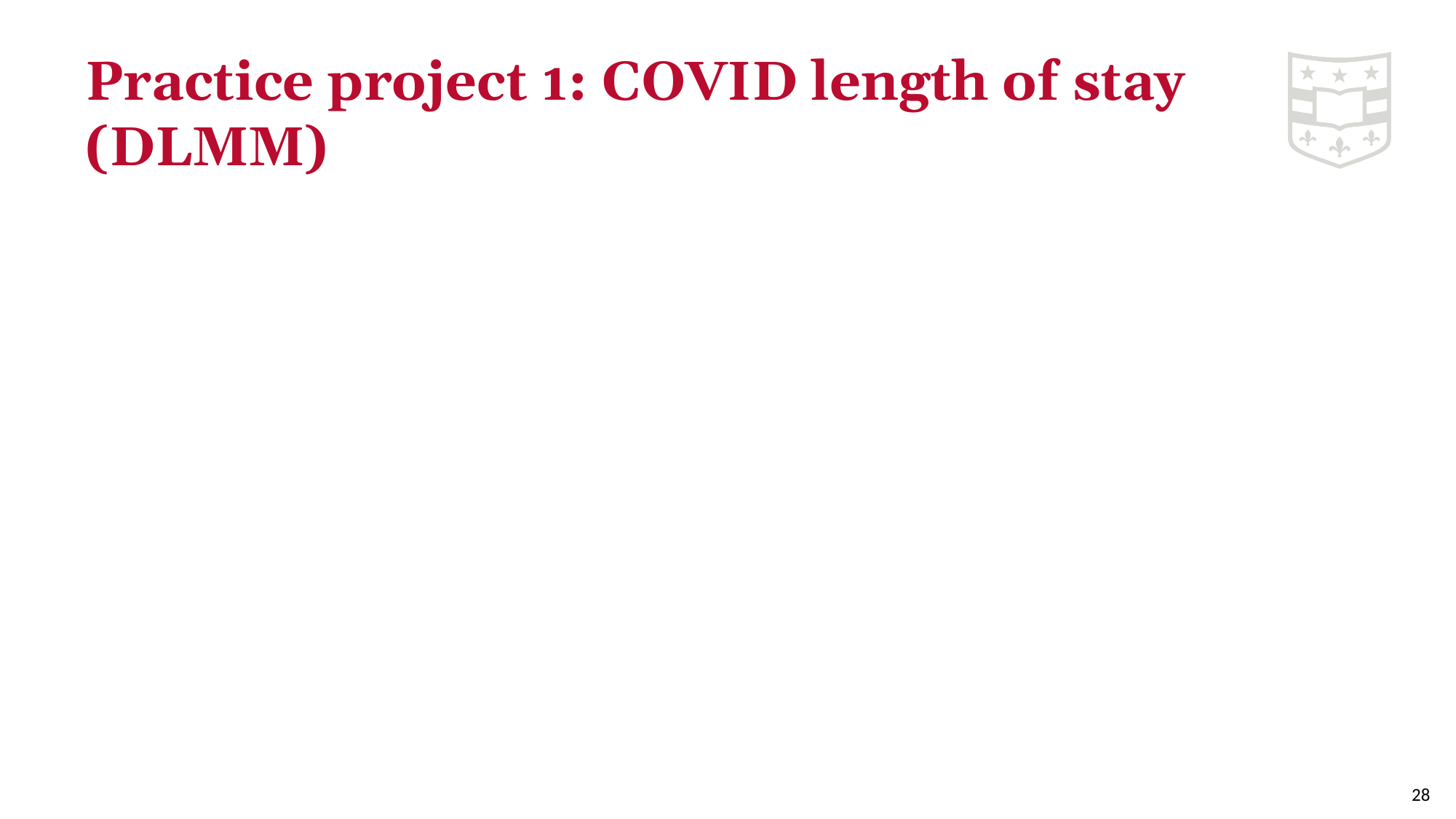

# Practice project 1: COVID length of stay (DLMM)